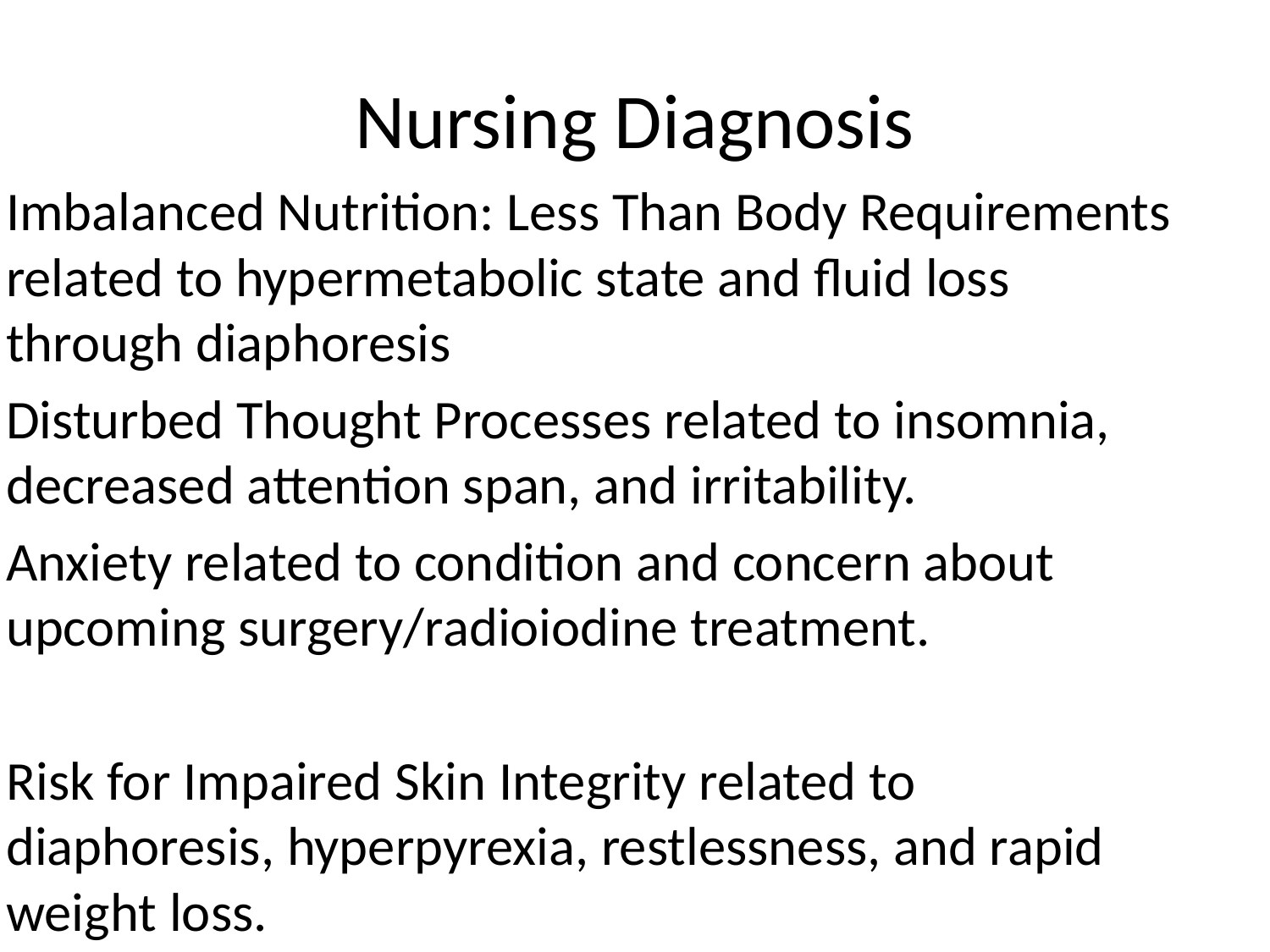

# Nursing Diagnosis
Imbalanced Nutrition: Less Than Body Requirements related to hypermetabolic state and fluid loss through diaphoresis
Disturbed Thought Processes related to insomnia, decreased attention span, and irritability.
Anxiety related to condition and concern about upcoming surgery/radioiodine treatment.

Risk for Impaired Skin Integrity related to diaphoresis, hyperpyrexia, restlessness, and rapid weight loss.